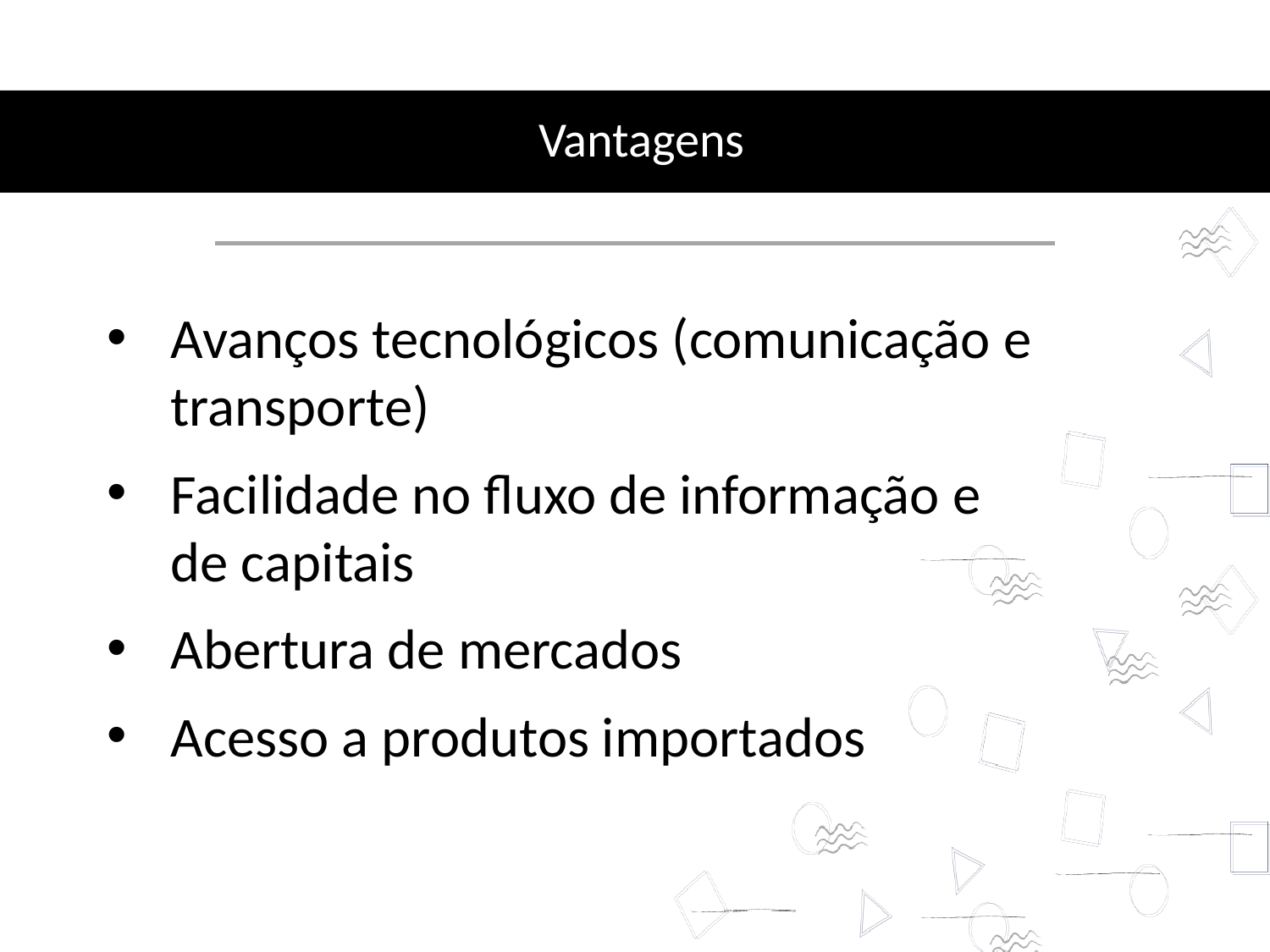

# Vantagens

Avanços tecnológicos (comunicação e transporte)
Facilidade no fluxo de informação e de capitais
Abertura de mercados
Acesso a produtos importados